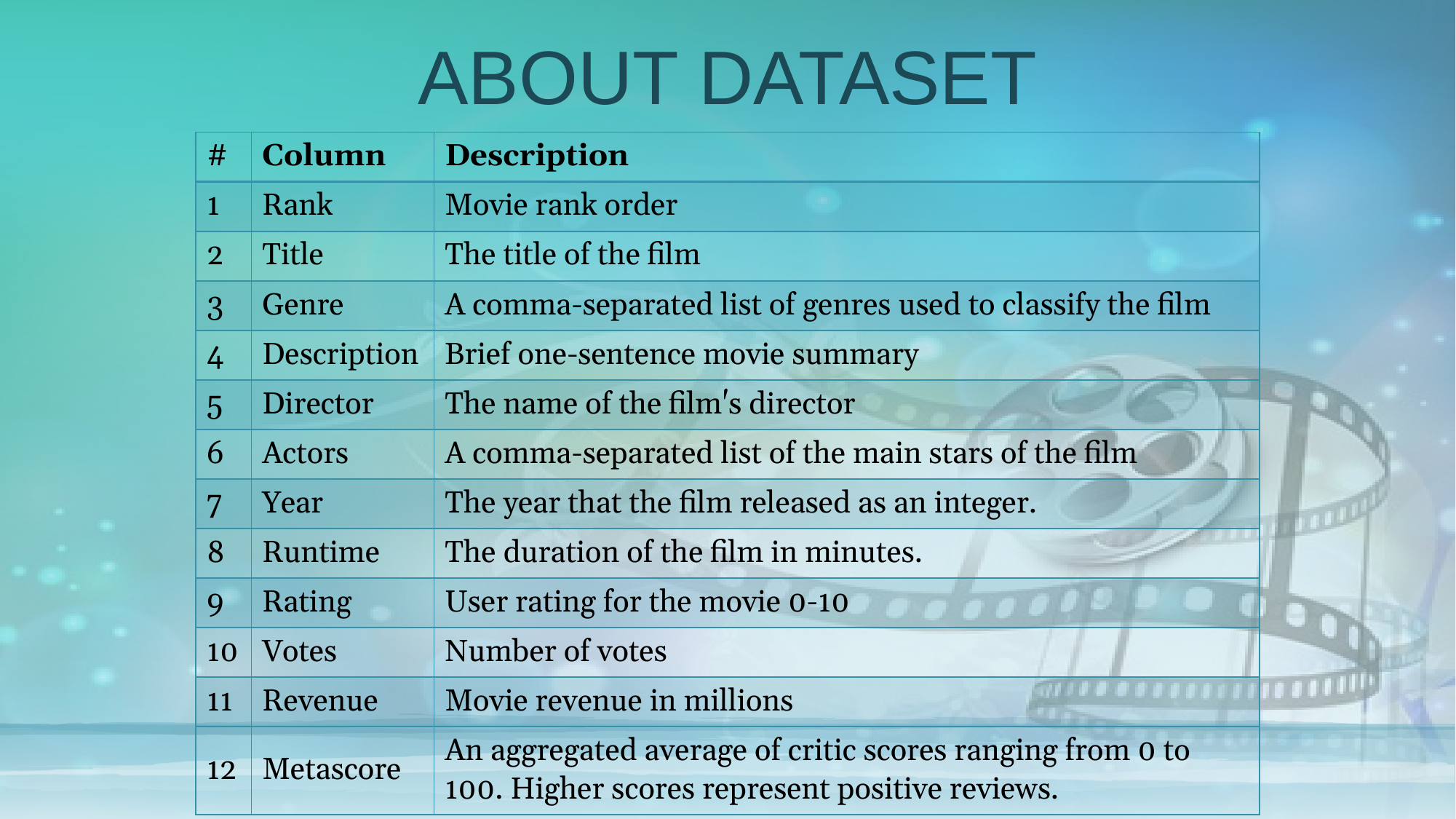

# About dataset
| # | Column | Description |
| --- | --- | --- |
| 1 | Rank | Movie rank order |
| 2 | Title | The title of the film |
| 3 | Genre | A comma-separated list of genres used to classify the film |
| 4 | Description | Brief one-sentence movie summary |
| 5 | Director | The name of the film's director |
| 6 | Actors | A comma-separated list of the main stars of the film |
| 7 | Year | The year that the film released as an integer. |
| 8 | Runtime | The duration of the film in minutes. |
| 9 | Rating | User rating for the movie 0-10 |
| 10 | Votes | Number of votes |
| 11 | Revenue | Movie revenue in millions |
| 12 | Metascore | An aggregated average of critic scores ranging from 0 to 100. Higher scores represent positive reviews. |